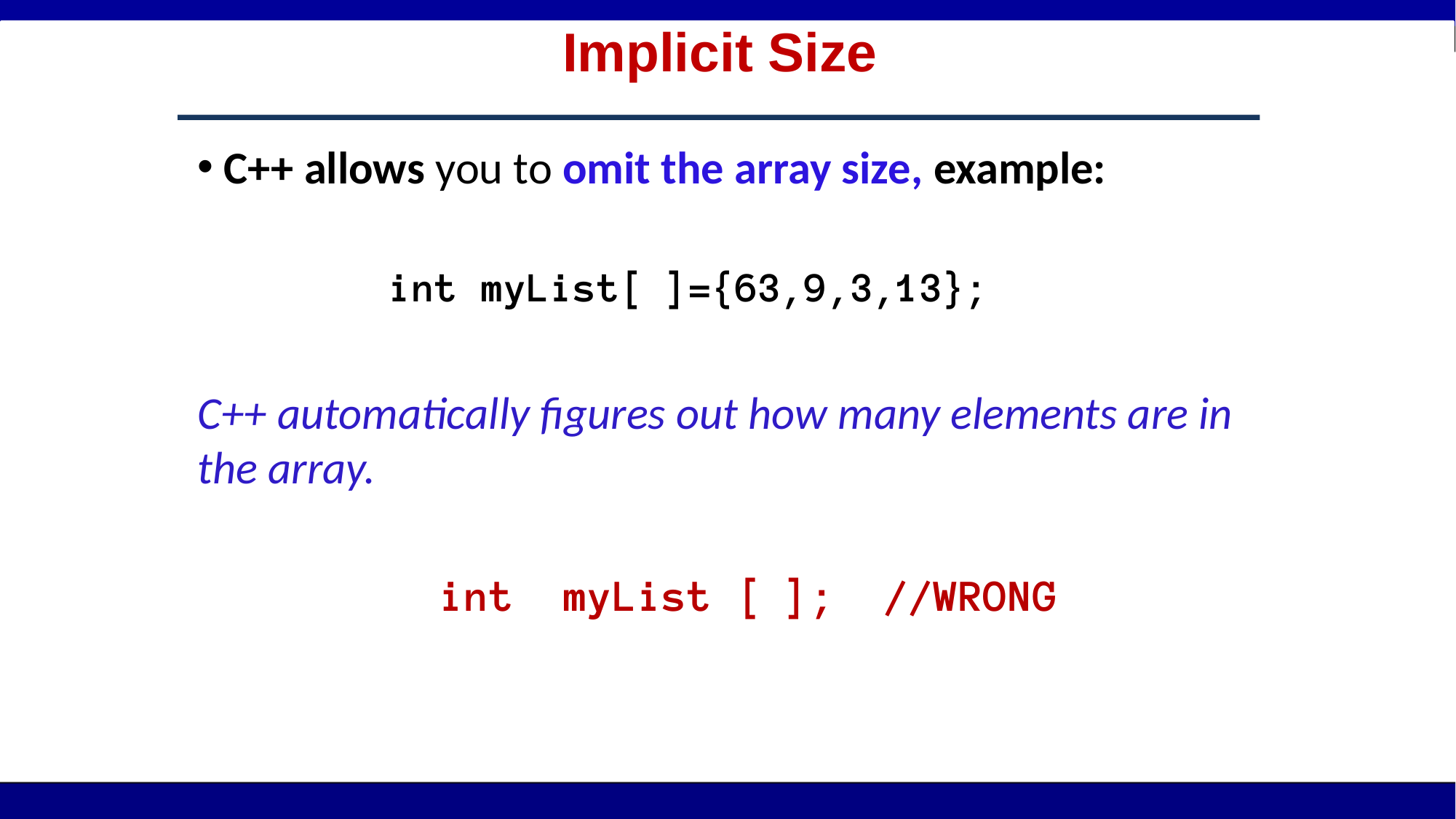

# Implicit Size

 C++ allows you to omit the array size, example:

	        int myList[ ]={63,9,3,13};

C++ automatically figures out how many elements are in the array.

		 int  myList [ ];  //WRONG